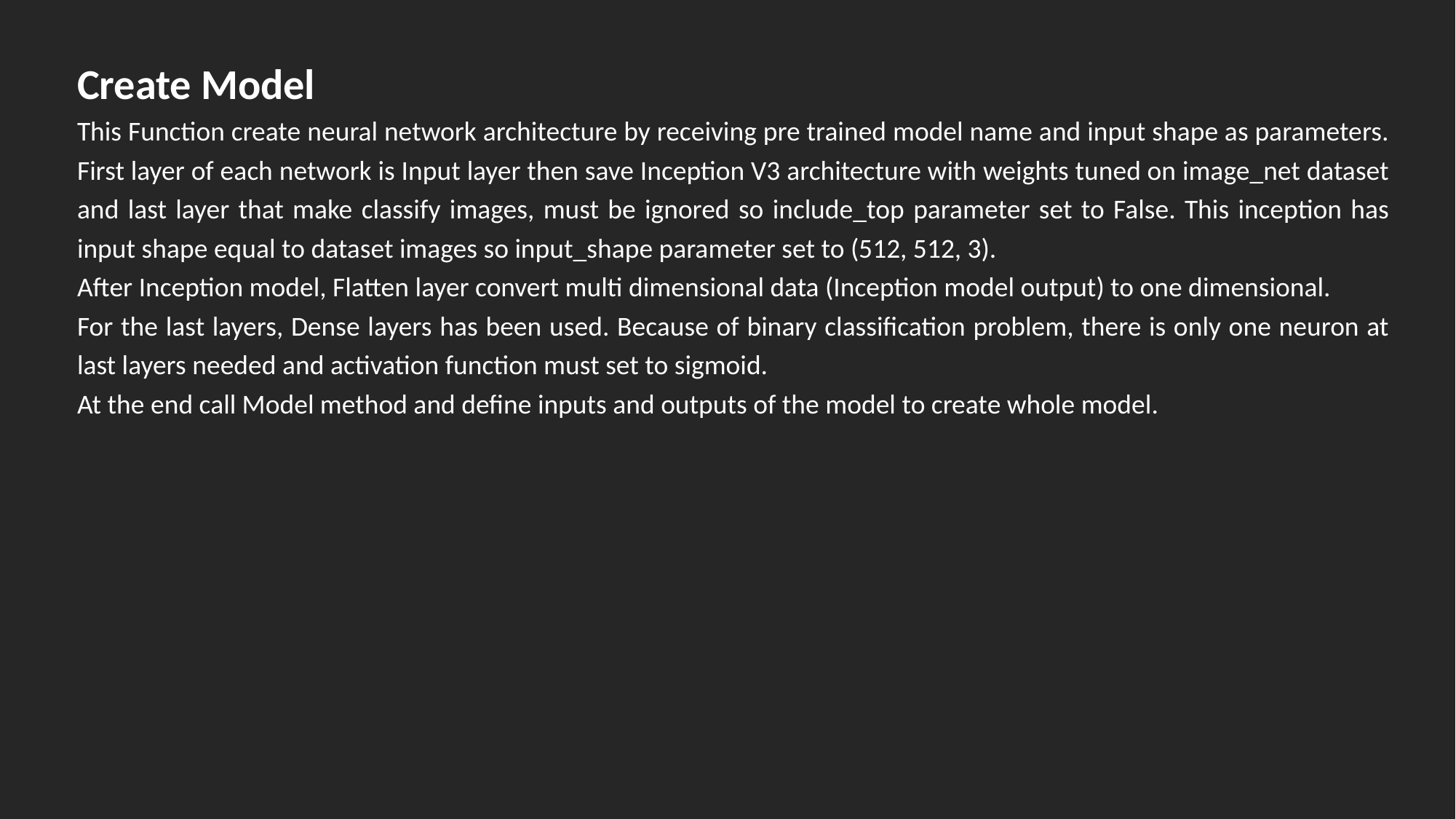

Create Model
This Function create neural network architecture by receiving pre trained model name and input shape as parameters.
First layer of each network is Input layer then save Inception V3 architecture with weights tuned on image_net dataset and last layer that make classify images, must be ignored so include_top parameter set to False. This inception has input shape equal to dataset images so input_shape parameter set to (512, 512, 3).
After Inception model, Flatten layer convert multi dimensional data (Inception model output) to one dimensional.
For the last layers, Dense layers has been used. Because of binary classification problem, there is only one neuron at last layers needed and activation function must set to sigmoid.
At the end call Model method and define inputs and outputs of the model to create whole model.